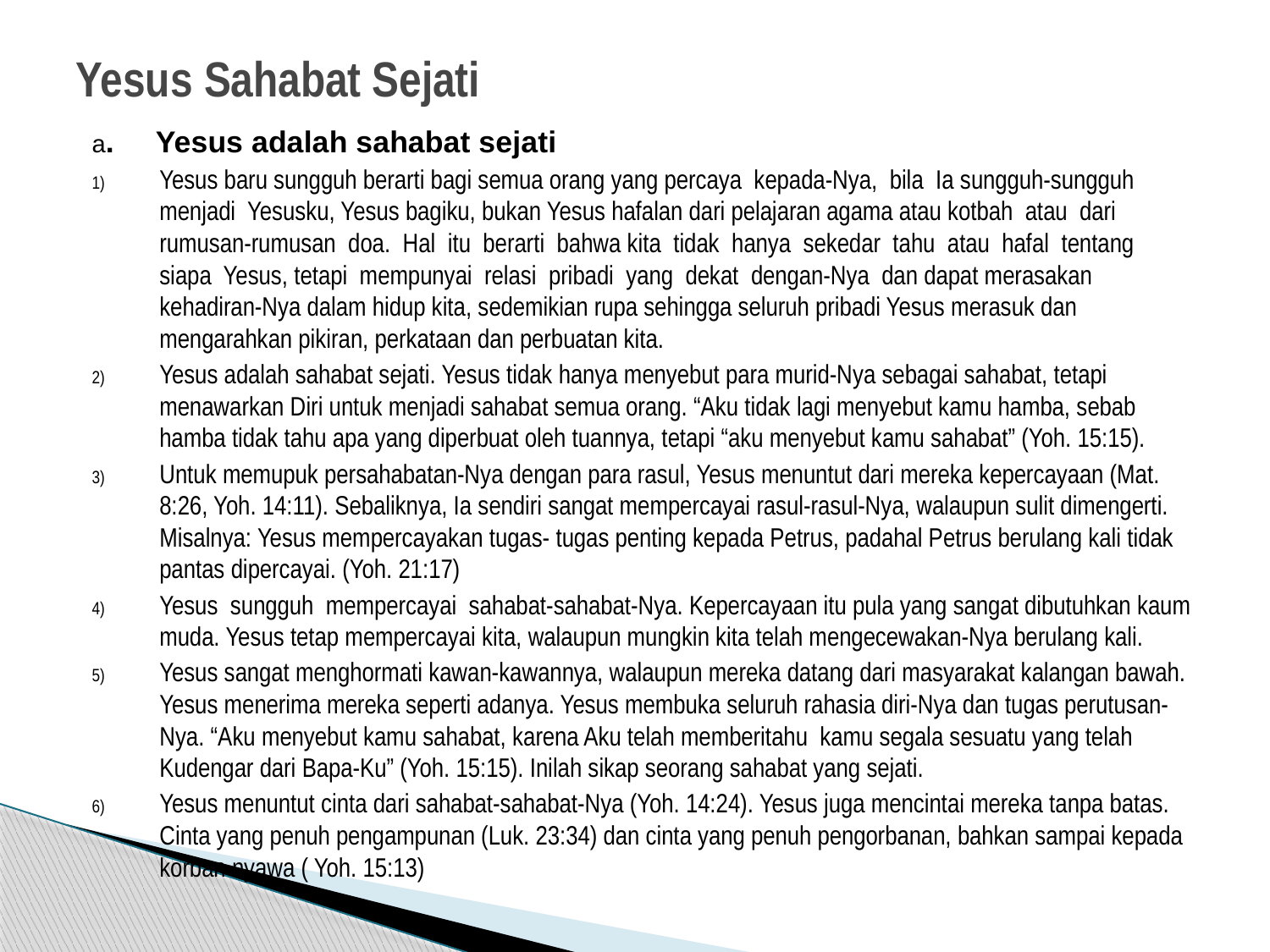

# Yesus Sahabat Sejati
a.     Yesus adalah sahabat sejati
Yesus baru sungguh berarti bagi semua orang yang percaya  kepada-Nya,  bila  Ia sungguh-sungguh menjadi  Yesusku, Yesus bagiku, bukan Yesus hafalan dari pelajaran agama atau kotbah  atau  dari  rumusan-rumusan  doa.  Hal  itu  berarti  bahwa kita  tidak  hanya  sekedar  tahu  atau  hafal  tentang  siapa  Yesus, tetapi  mempunyai  relasi  pribadi  yang  dekat  dengan-Nya  dan dapat merasakan kehadiran-Nya dalam hidup kita, sedemikian rupa sehingga seluruh pribadi Yesus merasuk dan mengarahkan pikiran, perkataan dan perbuatan kita.
Yesus adalah sahabat sejati. Yesus tidak hanya menyebut para murid-Nya sebagai sahabat, tetapi menawarkan Diri untuk menjadi sahabat semua orang. “Aku tidak lagi menyebut kamu hamba, sebab hamba tidak tahu apa yang diperbuat oleh tuannya, tetapi “aku menyebut kamu sahabat” (Yoh. 15:15).
Untuk memupuk persahabatan-Nya dengan para rasul, Yesus menuntut dari mereka kepercayaan (Mat. 8:26, Yoh. 14:11). Sebaliknya, Ia sendiri sangat mempercayai rasul-rasul-Nya, walaupun sulit dimengerti. Misalnya: Yesus mempercayakan tugas- tugas penting kepada Petrus, padahal Petrus berulang kali tidak pantas dipercayai. (Yoh. 21:17)
Yesus  sungguh  mempercayai  sahabat-sahabat-Nya. Kepercayaan itu pula yang sangat dibutuhkan kaum muda. Yesus tetap mempercayai kita, walaupun mungkin kita telah mengecewakan-Nya berulang kali.
Yesus sangat menghormati kawan-kawannya, walaupun mereka datang dari masyarakat kalangan bawah. Yesus menerima mereka seperti adanya. Yesus membuka seluruh rahasia diri-Nya dan tugas perutusan-Nya. “Aku menyebut kamu sahabat, karena Aku telah memberitahu  kamu segala sesuatu yang telah Kudengar dari Bapa-Ku” (Yoh. 15:15). Inilah sikap seorang sahabat yang sejati.
Yesus menuntut cinta dari sahabat-sahabat-Nya (Yoh. 14:24). Yesus juga mencintai mereka tanpa batas. Cinta yang penuh pengampunan (Luk. 23:34) dan cinta yang penuh pengorbanan, bahkan sampai kepada korban nyawa ( Yoh. 15:13)